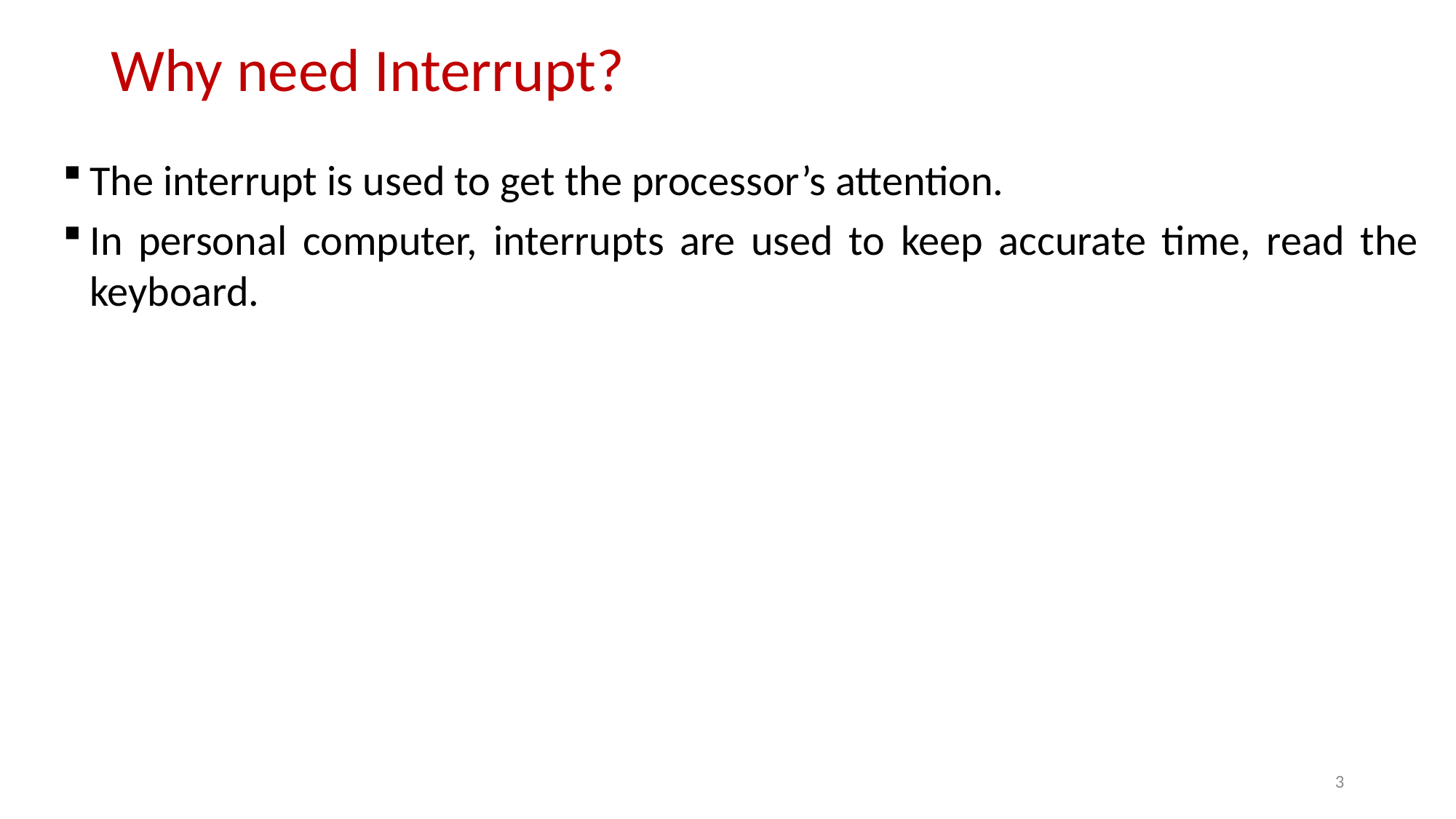

# Why need Interrupt?
The interrupt is used to get the processor’s attention.
In personal computer, interrupts are used to keep accurate time, read the keyboard.
3